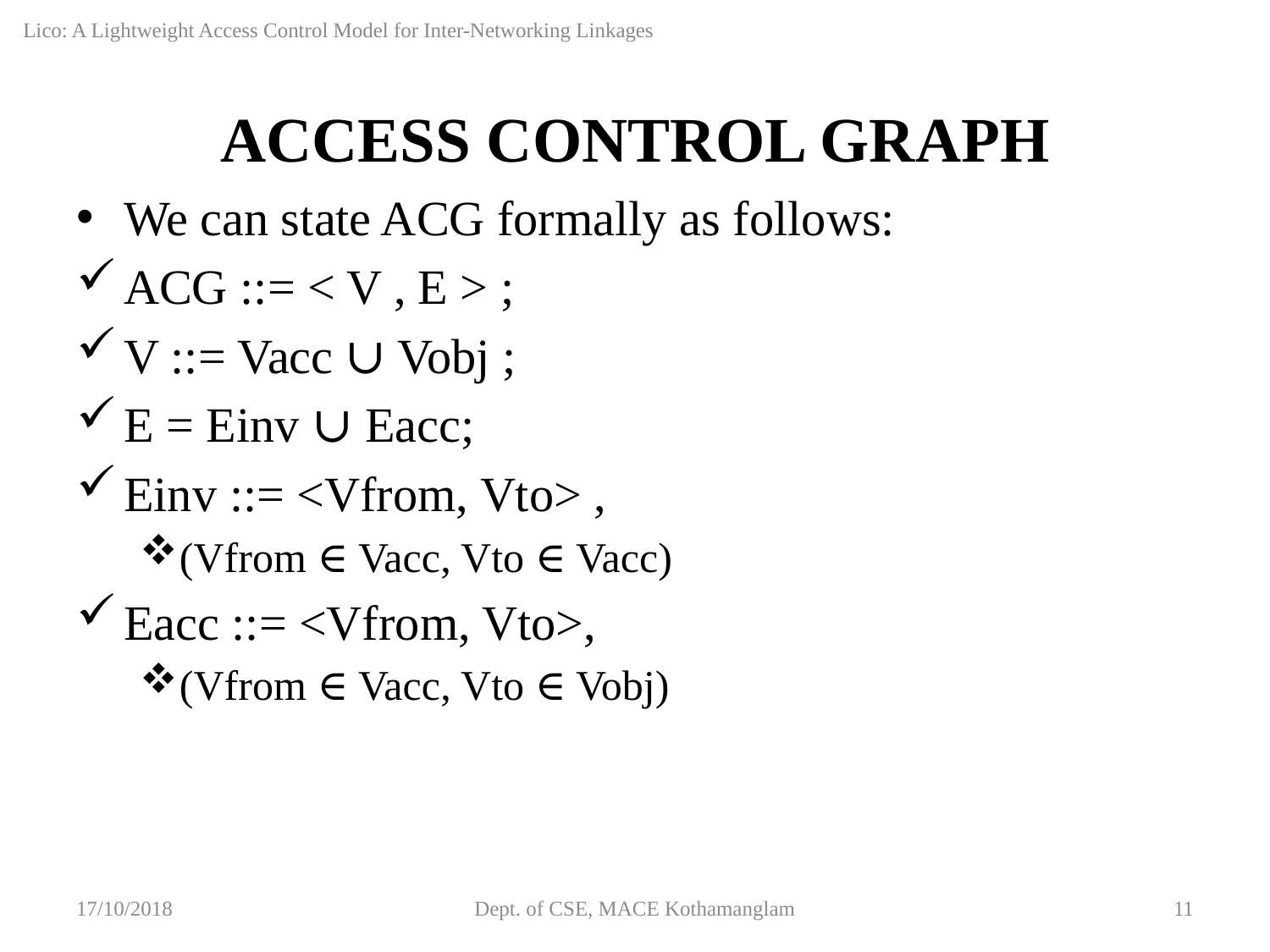

Lico: A Lightweight Access Control Model for Inter-Networking Linkages
# ACCESS CONTROL GRAPH
We can state ACG formally as follows:
ACG ::= < V , E > ;
V ::= Vacc ∪ Vobj ;
E = Einv ∪ Eacc;
Einv ::= <Vfrom, Vto> ,
(Vfrom ∈ Vacc, Vto ∈ Vacc)
Eacc ::= <Vfrom, Vto>,
(Vfrom ∈ Vacc, Vto ∈ Vobj)

17/10/2018
Dept. of CSE, MACE Kothamanglam
11